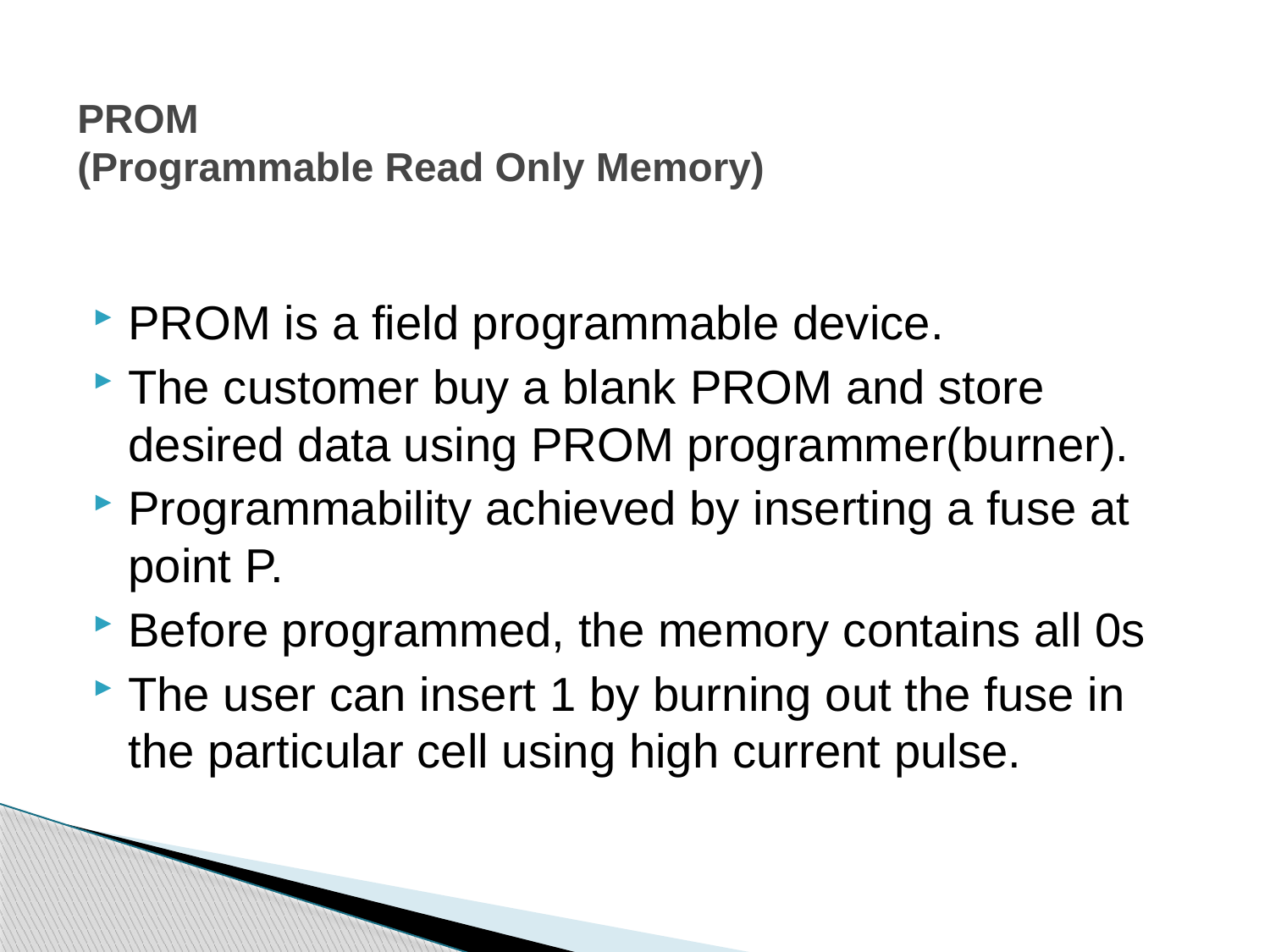

# PROM (Programmable Read Only Memory)
PROM is a field programmable device.
The customer buy a blank PROM and store desired data using PROM programmer(burner).
Programmability achieved by inserting a fuse at point P.
Before programmed, the memory contains all 0s
The user can insert 1 by burning out the fuse in the particular cell using high current pulse.